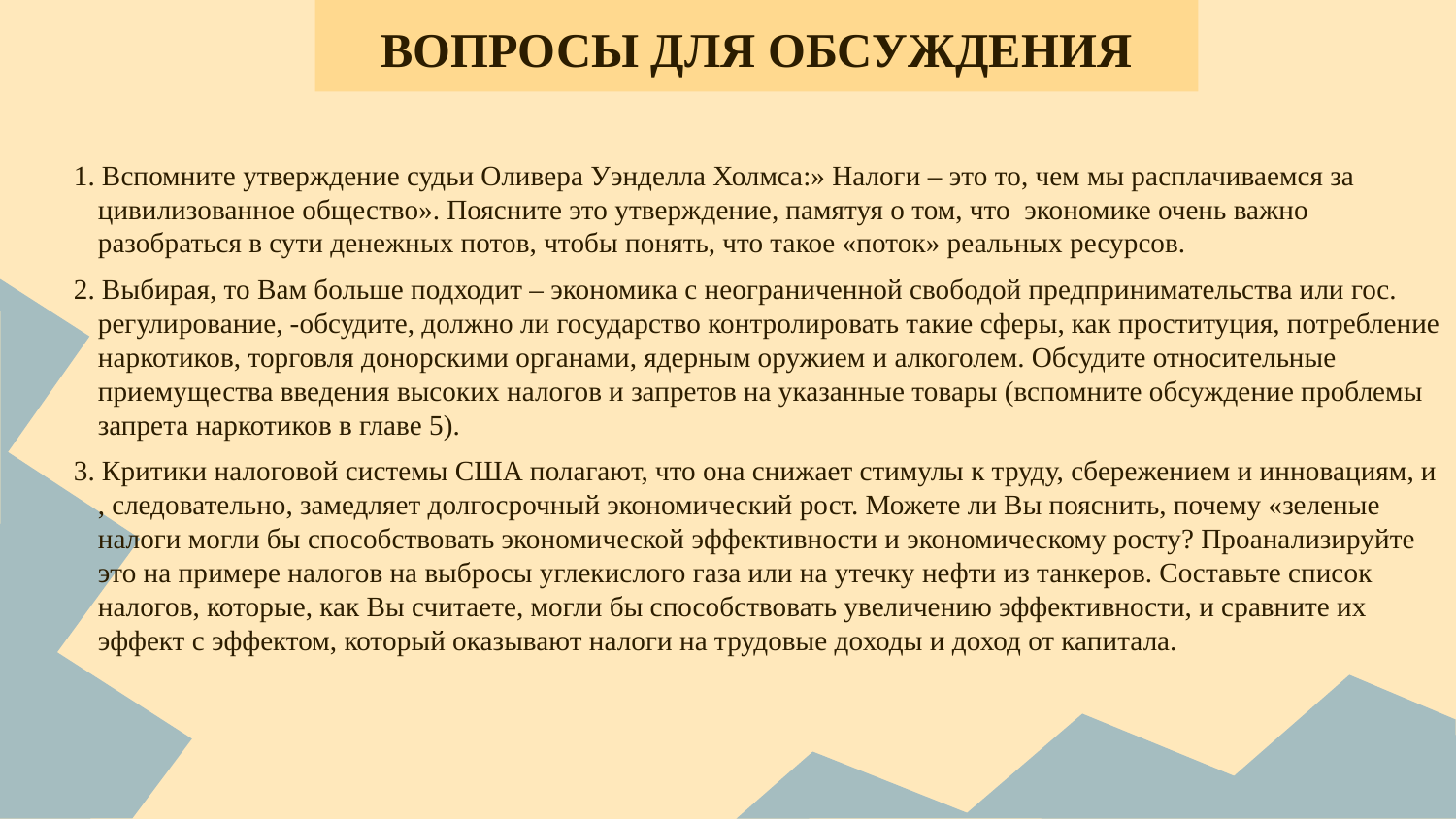

# ВОПРОСЫ ДЛЯ ОБСУЖДЕНИЯ
1. Вспомните утверждение судьи Оливера Уэнделла Холмса:» Налоги – это то, чем мы расплачиваемся за цивилизованное общество». Поясните это утверждение, памятуя о том, что  экономике очень важно разобраться в сути денежных потов, чтобы понять, что такое «поток» реальных ресурсов.
2. Выбирая, то Вам больше подходит – экономика с неограниченной свободой предпринимательства или гос. регулирование, -обсудите, должно ли государство контролировать такие сферы, как проституция, потребление наркотиков, торговля донорскими органами, ядерным оружием и алкоголем. Обсудите относительные приемущества введения высоких налогов и запретов на указанные товары (вспомните обсуждение проблемы запрета наркотиков в главе 5).
3. Критики налоговой системы США полагают, что она снижает стимулы к труду, сбережением и инновациям, и , следовательно, замедляет долгосрочный экономический рост. Можете ли Вы пояснить, почему «зеленые налоги могли бы способствовать экономической эффективности и экономическому росту? Проанализируйте это на примере налогов на выбросы углекислого газа или на утечку нефти из танкеров. Составьте список налогов, которые, как Вы считаете, могли бы способствовать увеличению эффективности, и сравните их эффект с эффектом, который оказывают налоги на трудовые доходы и доход от капитала.